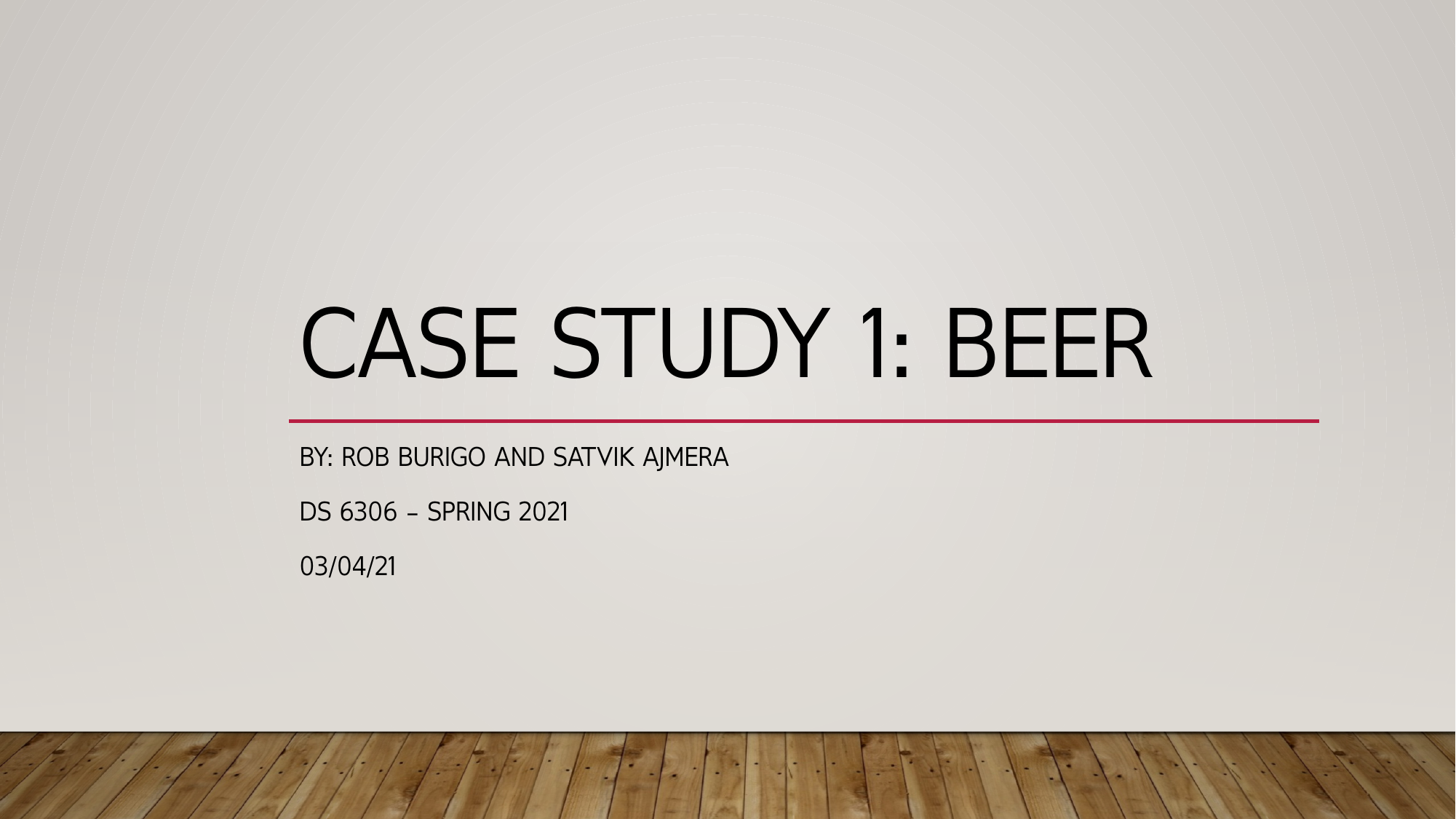

# Case Study 1: Beer
By: Rob Burigo and Satvik Ajmera
Ds 6306 – Spring 2021
03/04/21